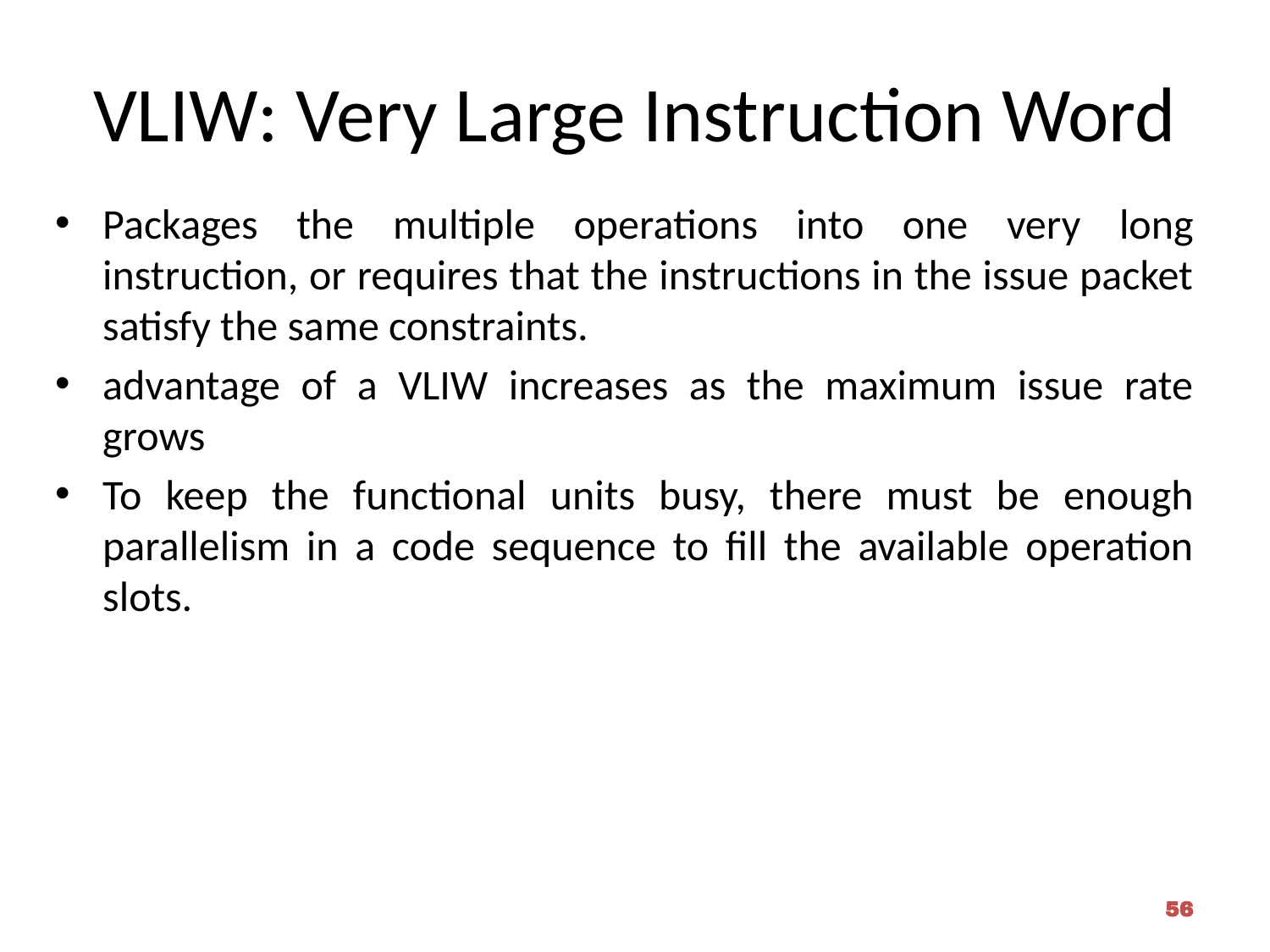

# VLIW: Very Large Instruction Word
Packages the multiple operations into one very long instruction, or requires that the instructions in the issue packet satisfy the same constraints.
advantage of a VLIW increases as the maximum issue rate grows
To keep the functional units busy, there must be enough parallelism in a code sequence to fill the available operation slots.
56